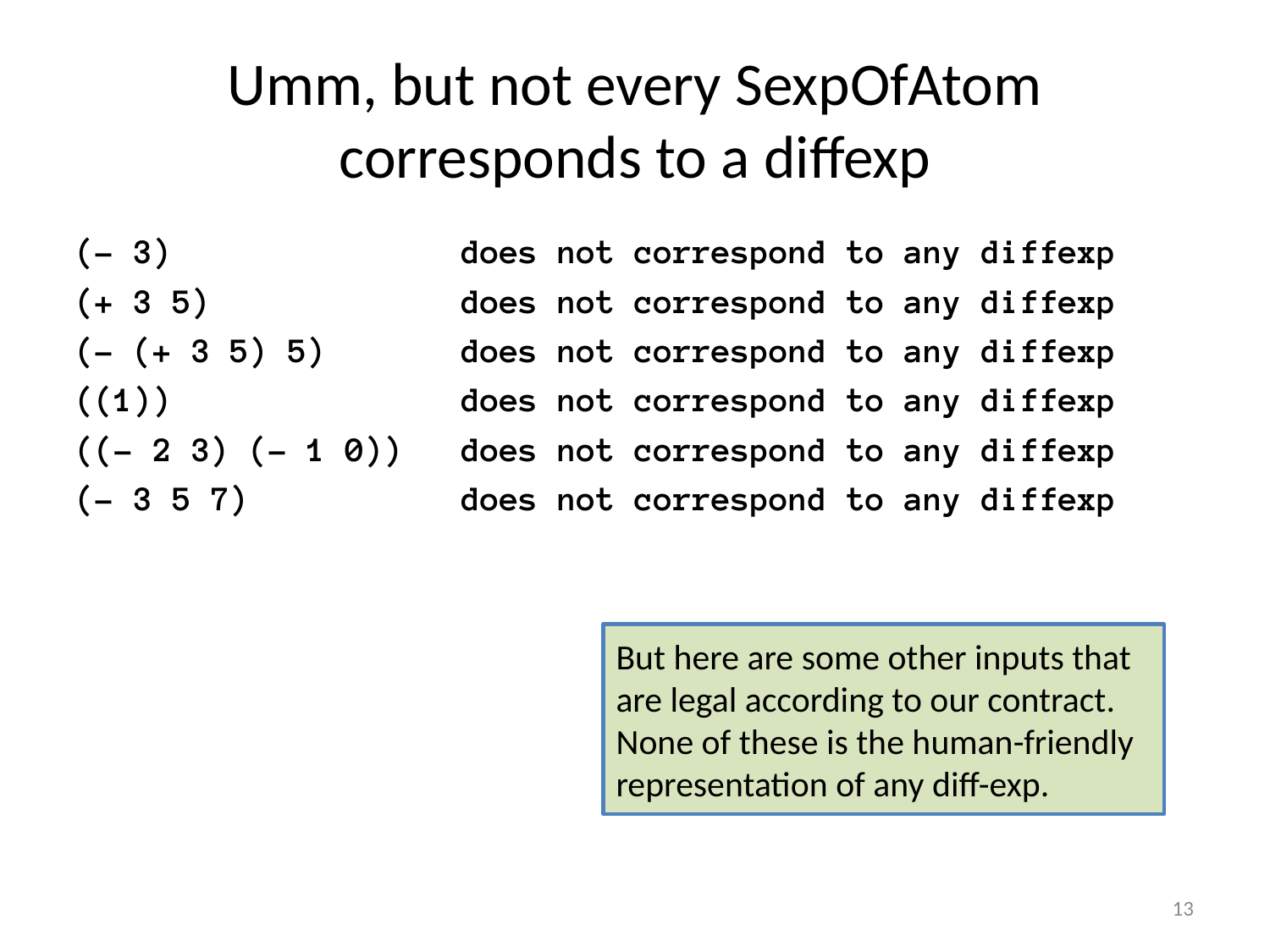

# Umm, but not every SexpOfAtom corresponds to a diffexp
(- 3)               does not correspond to any diffexp
(+ 3 5)             does not correspond to any diffexp
(- (+ 3 5) 5)       does not correspond to any diffexp
((1))               does not correspond to any diffexp
((- 2 3) (- 1 0))   does not correspond to any diffexp
(- 3 5 7)           does not correspond to any diffexp

But here are some other inputs that are legal according to our contract.  None of these is the human-friendly representation of any diff-exp.
13